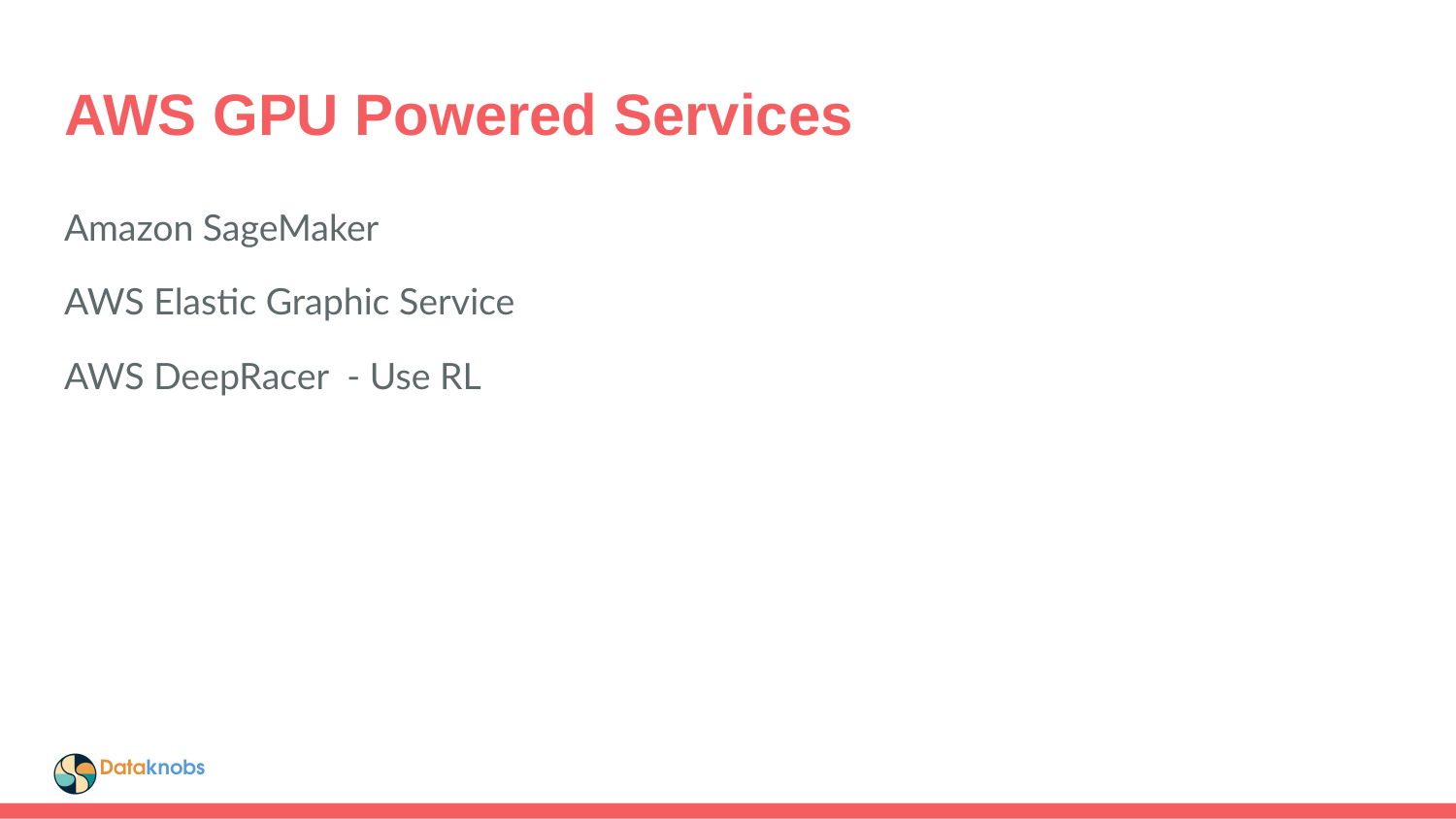

# AWS GPU Powered Services
Amazon SageMaker
AWS Elastic Graphic Service
AWS DeepRacer  - Use RL